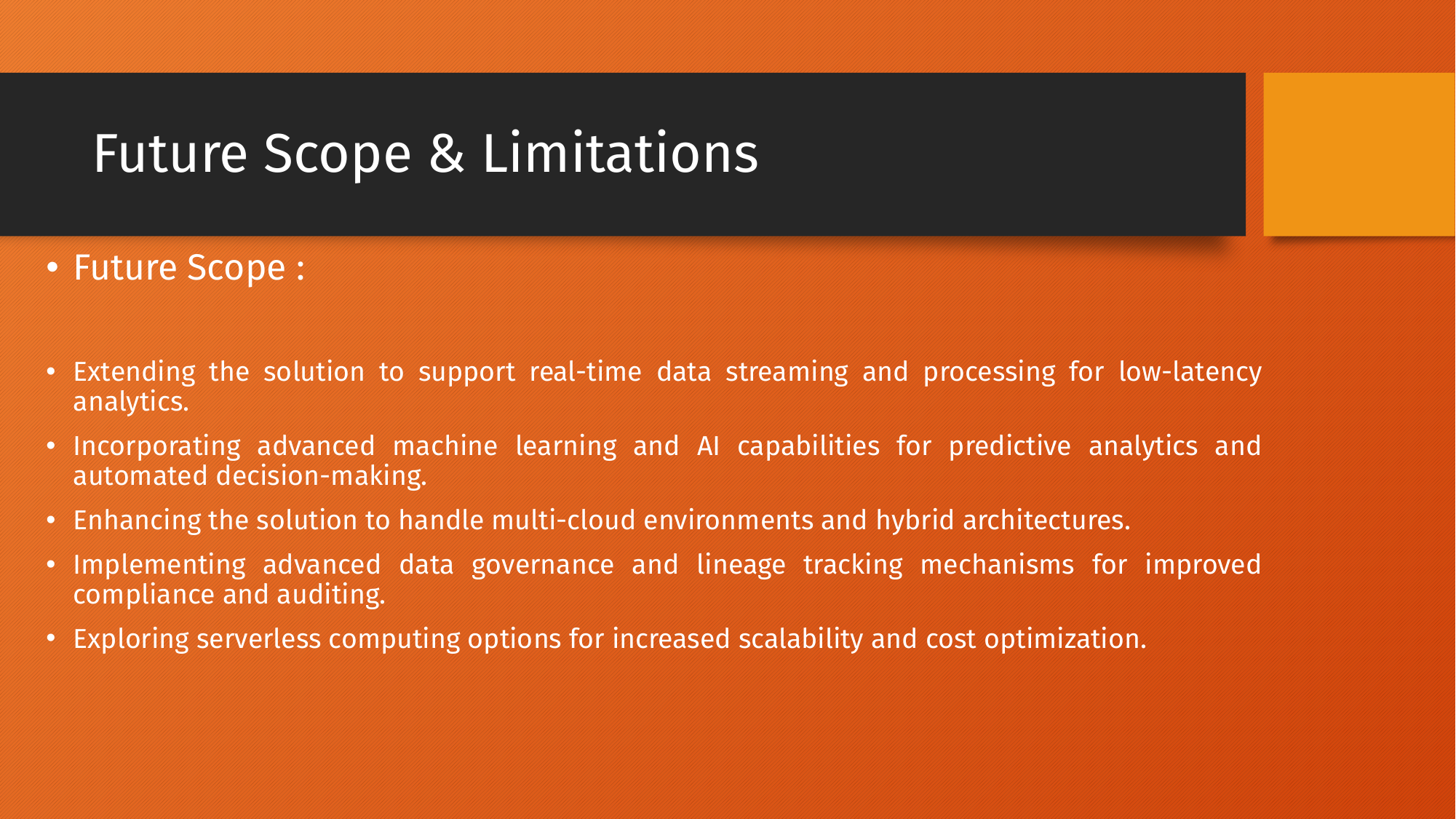

# Future Scope & Limitations
Future Scope :

Extending the solution to support real-time data streaming and processing for low-latency analytics.
Incorporating advanced machine learning and AI capabilities for predictive analytics and automated decision-making.
Enhancing the solution to handle multi-cloud environments and hybrid architectures.
Implementing advanced data governance and lineage tracking mechanisms for improved compliance and auditing.
Exploring serverless computing options for increased scalability and cost optimization.